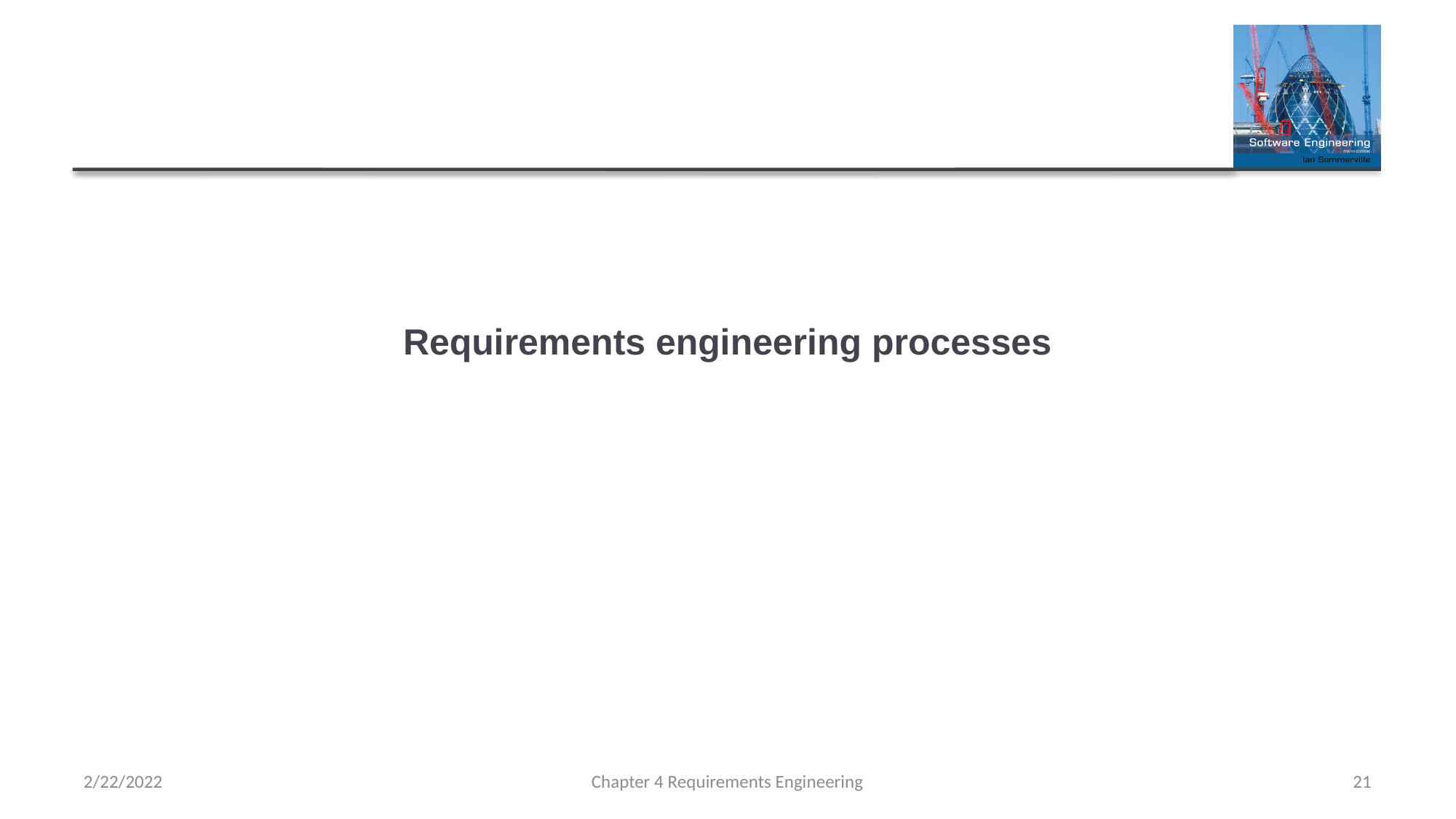

# Requirements engineering processes
2/22/2022
Chapter 4 Requirements Engineering
21